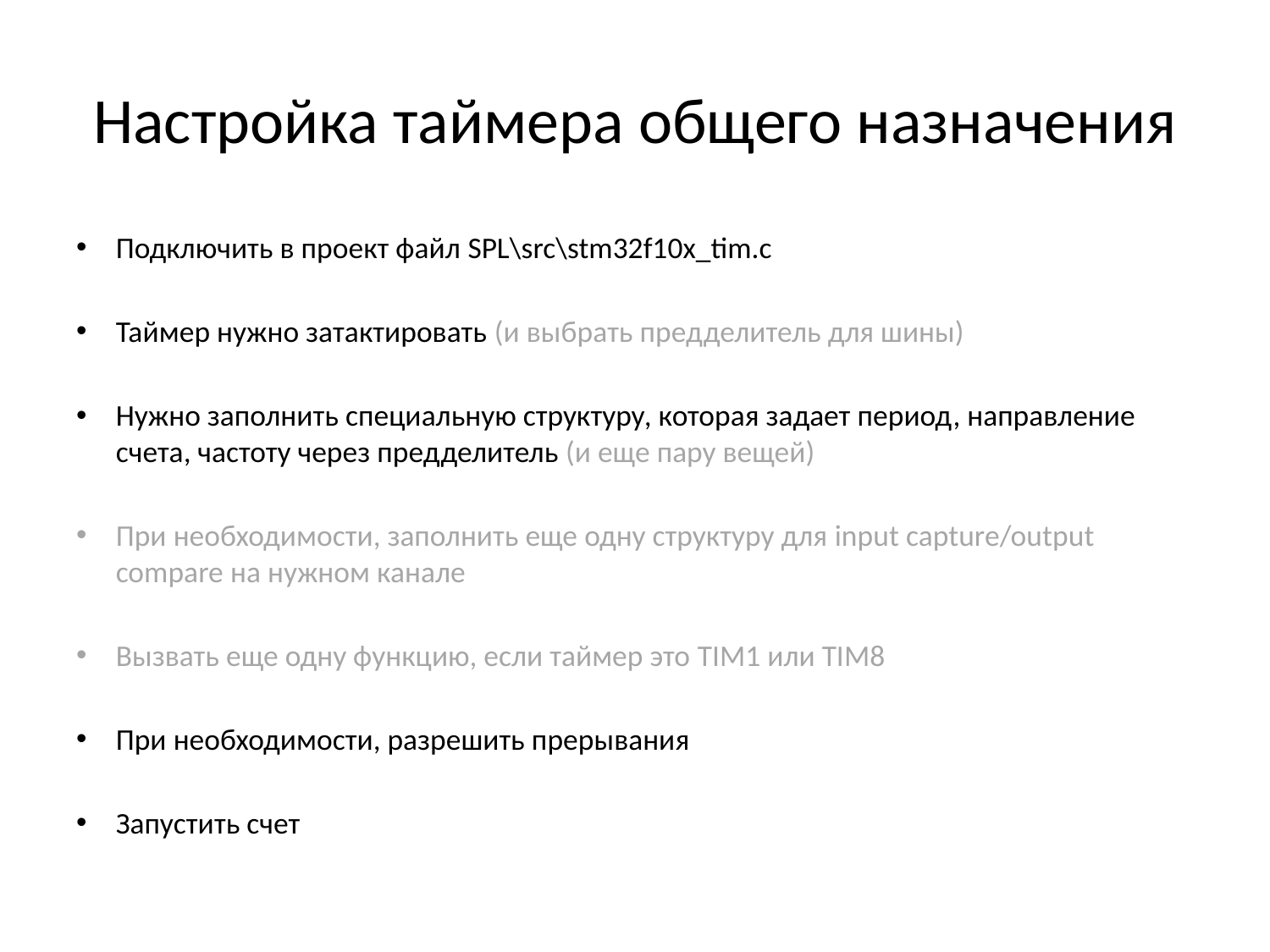

# Настройка таймера общего назначения
Подключить в проект файл SPL\src\stm32f10x_tim.c

Таймер нужно затактировать (и выбрать предделитель для шины)

Нужно заполнить специальную структуру, которая задает период, направление счета, частоту через предделитель (и еще пару вещей)

При необходимости, заполнить еще одну структуру для input capture/output compare на нужном канале

Вызвать еще одну функцию, если таймер это TIM1 или TIM8

При необходимости, разрешить прерывания

Запустить счет